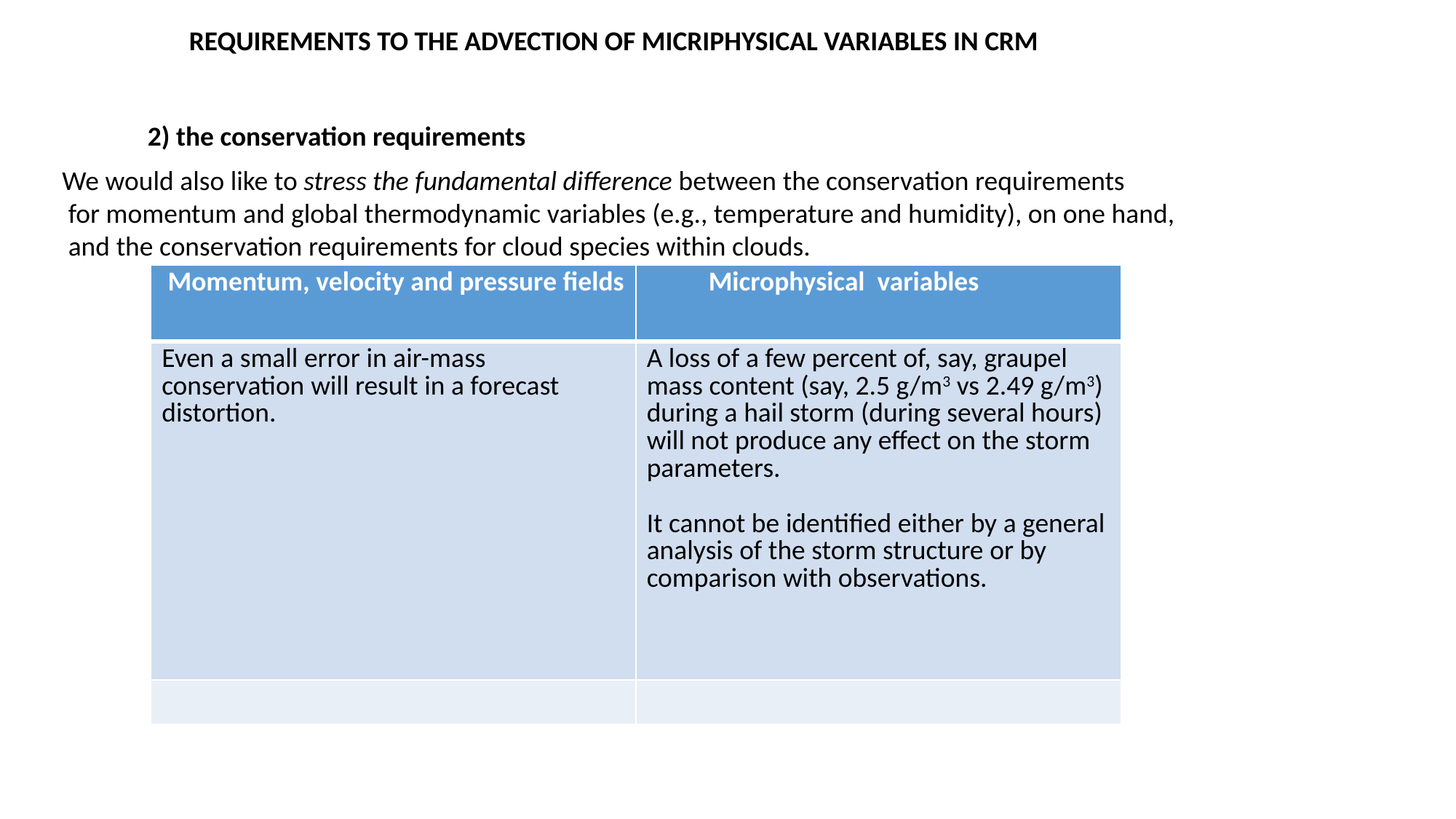

REQUIREMENTS TO THE ADVECTION OF MICRIPHYSICAL VARIABLES IN CRM
2) the conservation requirements
We would also like to stress the fundamental difference between the conservation requirements
 for momentum and global thermodynamic variables (e.g., temperature and humidity), on one hand,
 and the conservation requirements for cloud species within clouds.
| Momentum, velocity and pressure fields | Microphysical variables |
| --- | --- |
| Even a small error in air-mass conservation will result in a forecast distortion. | A loss of a few percent of, say, graupel mass content (say, 2.5 g/m3 vs 2.49 g/m3) during a hail storm (during several hours) will not produce any effect on the storm parameters. It cannot be identified either by a general analysis of the storm structure or by comparison with observations. |
|  |  |